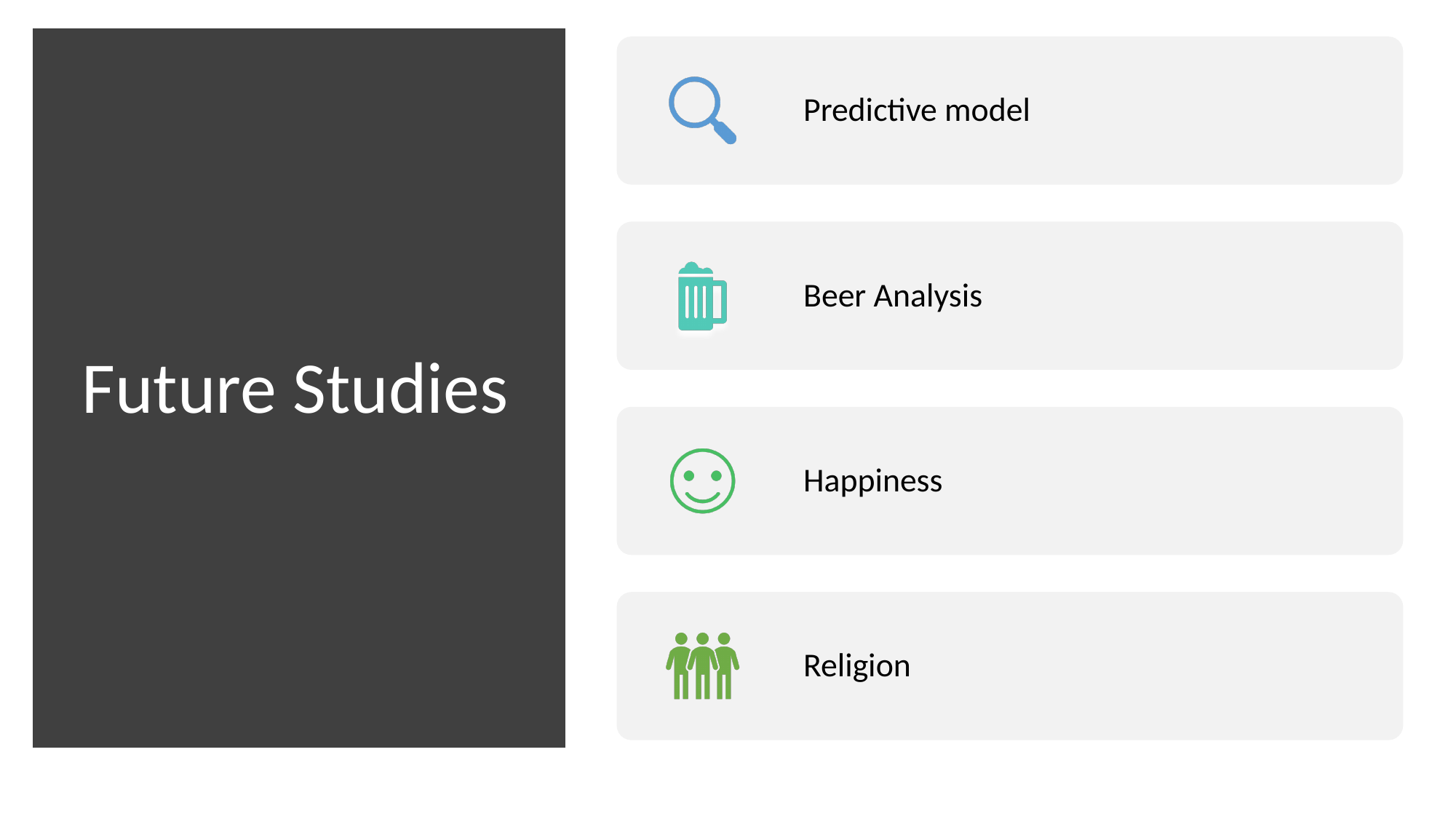

Predictive model
Beer Analysis
Happiness
Religion
# Future Studies